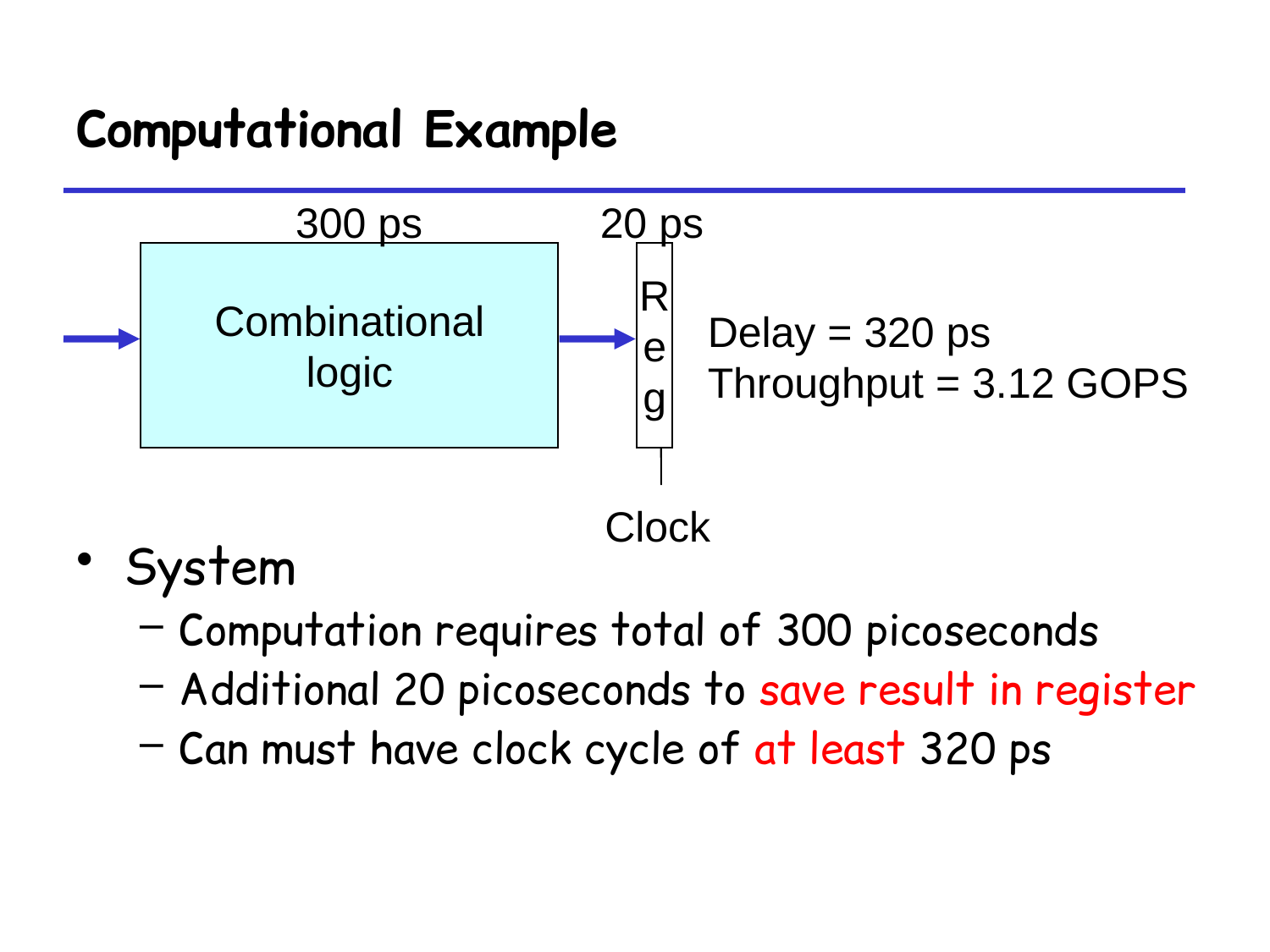

# Computational Example
300 ps
20 ps
Combinational
logic
R
e
g
Delay = 320 ps
Throughput = 3.12 GOPS

Clock
System
Computation requires total of 300 picoseconds
Additional 20 picoseconds to save result in register
Can must have clock cycle of at least 320 ps
4